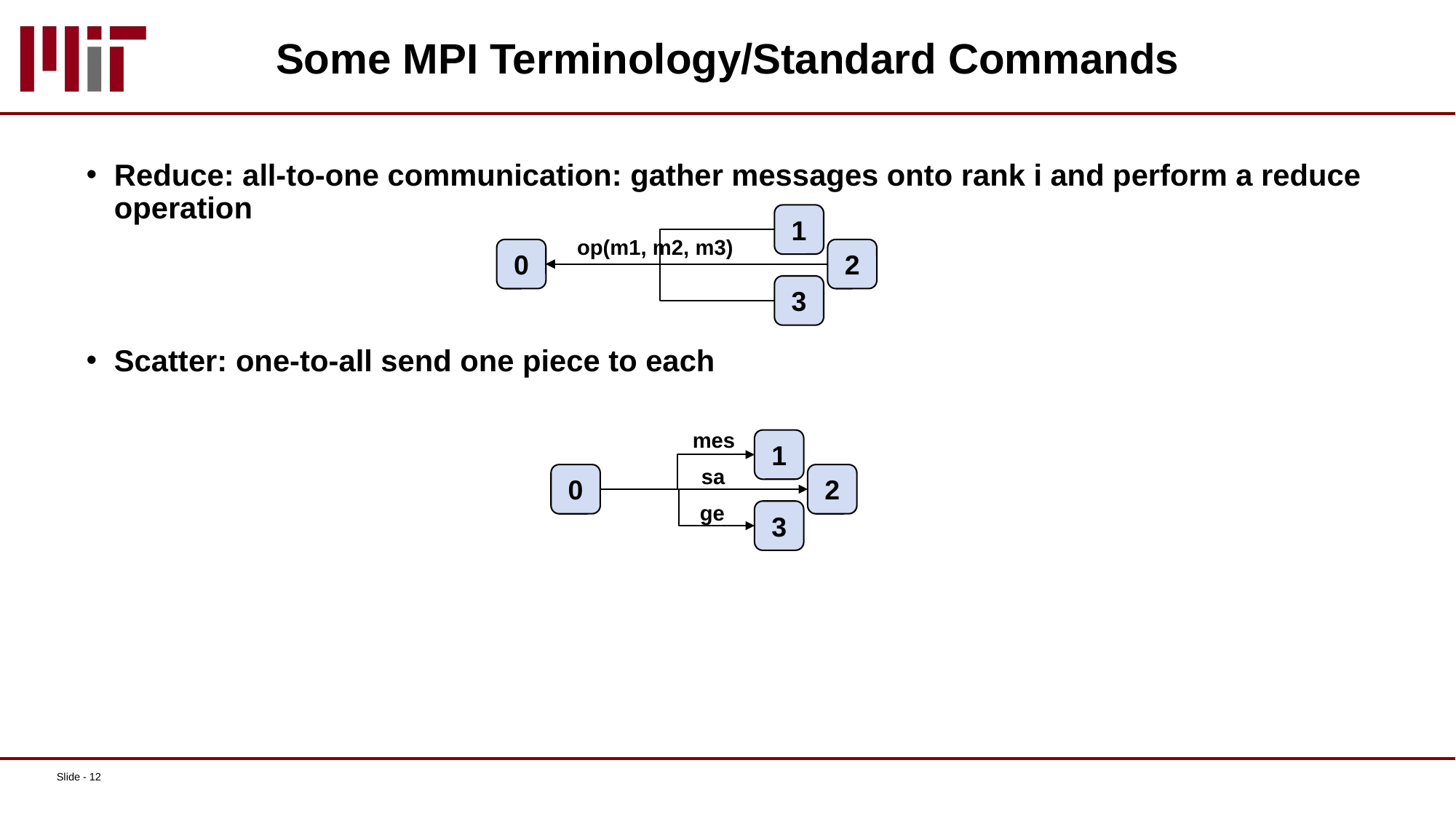

# Some MPI Terminology/Standard Commands
Reduce: all-to-one communication: gather messages onto rank i and perform a reduce operation

Scatter: one-to-all send one piece to each

1
op(m1, m2, m3)
0
2
3
mes
1
sa
0
2
ge
3